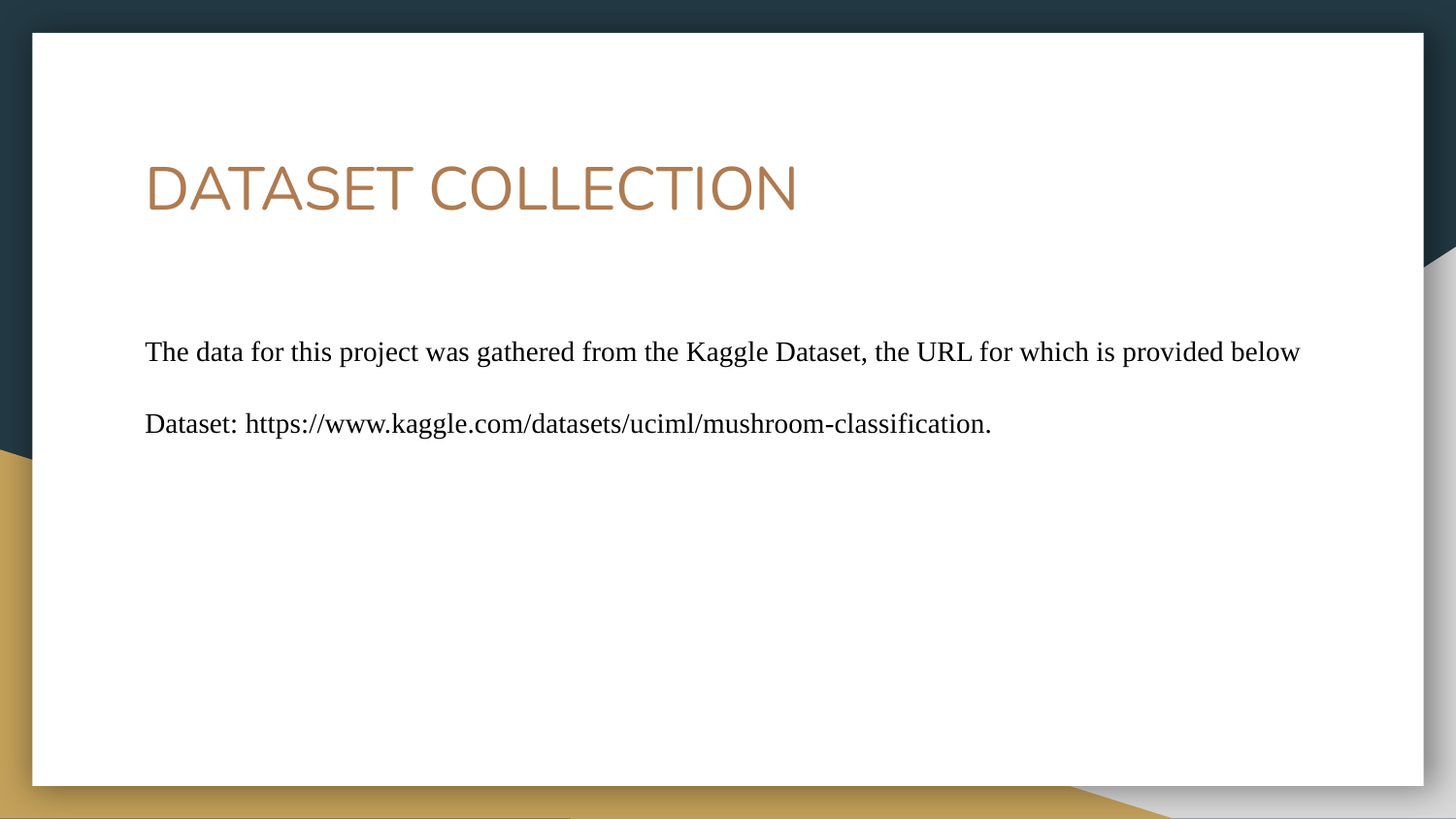

# DATASET COLLECTION
The data for this project was gathered from the Kaggle Dataset, the URL for which is provided below

Dataset: https://www.kaggle.com/datasets/uciml/mushroom-classification.